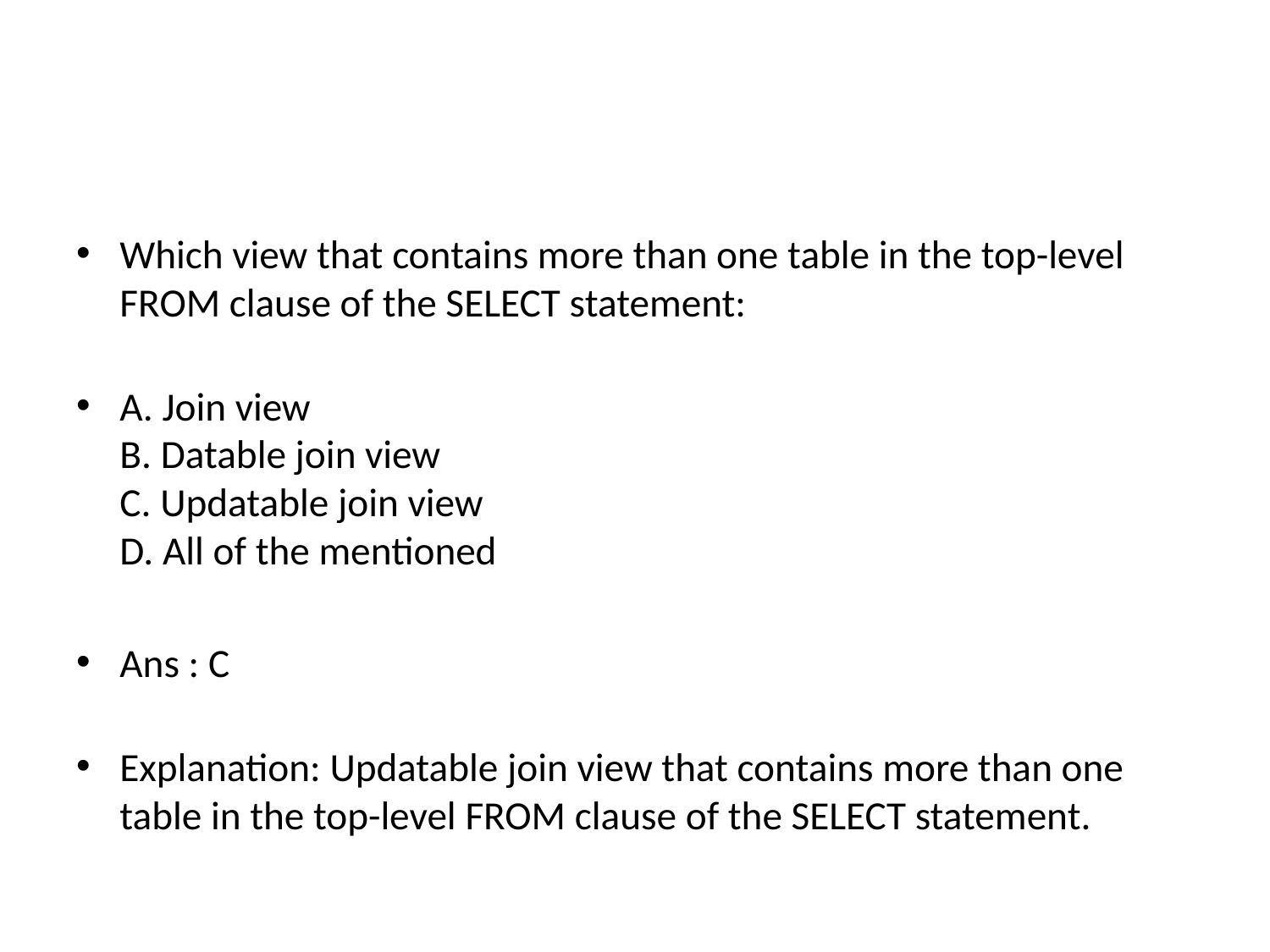

#
Which view that contains more than one table in the top-level FROM clause of the SELECT statement:
A. Join view
B. Datable join view
C. Updatable join view
D. All of the mentioned

Ans : C
Explanation: Updatable join view that contains more than one table in the top-level FROM clause of the SELECT statement.